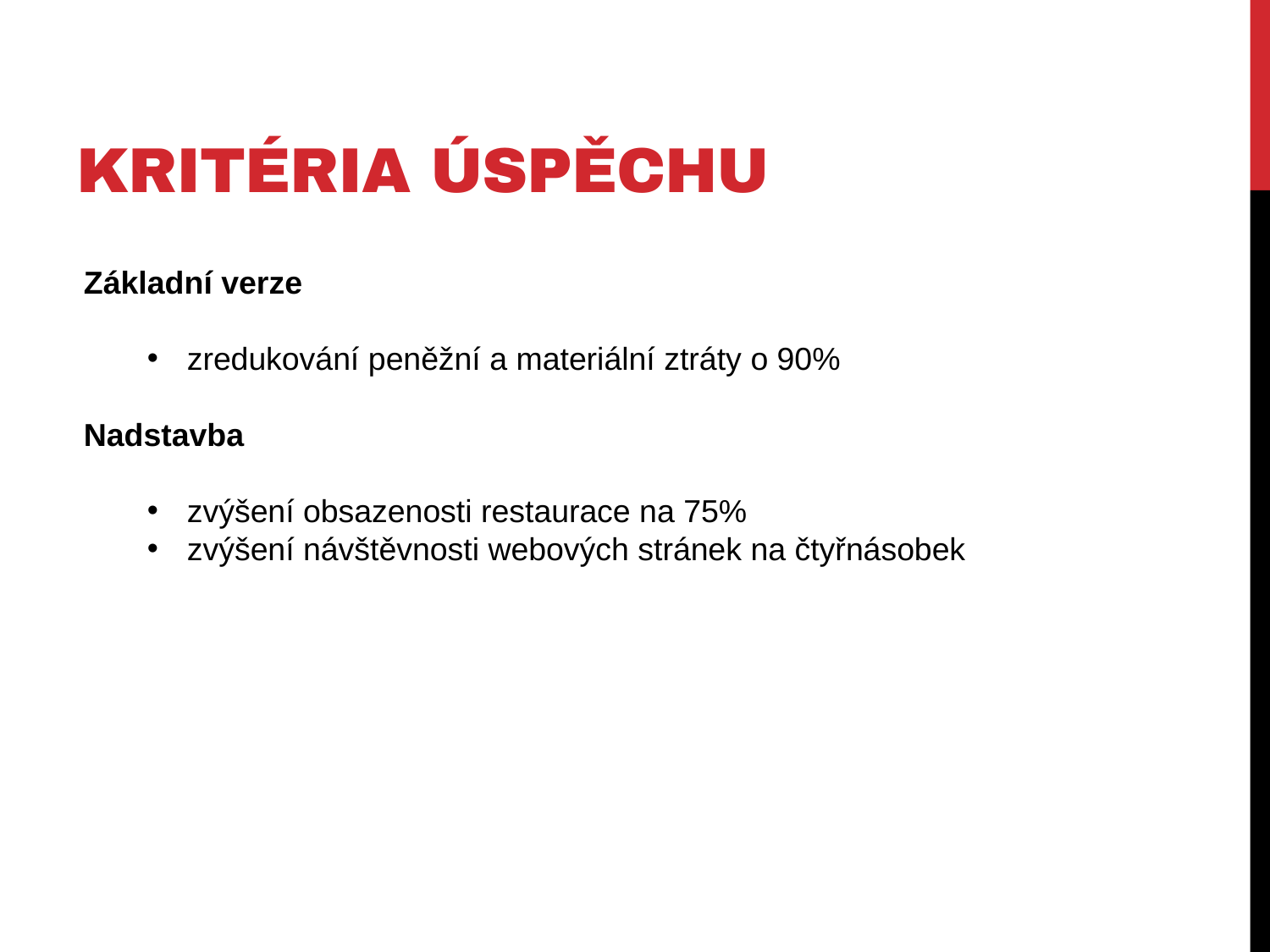

# Kritéria úspěchu
Základní verze

zredukování peněžní a materiální ztráty o 90%

Nadstavba

zvýšení obsazenosti restaurace na 75%
zvýšení návštěvnosti webových stránek na čtyřnásobek